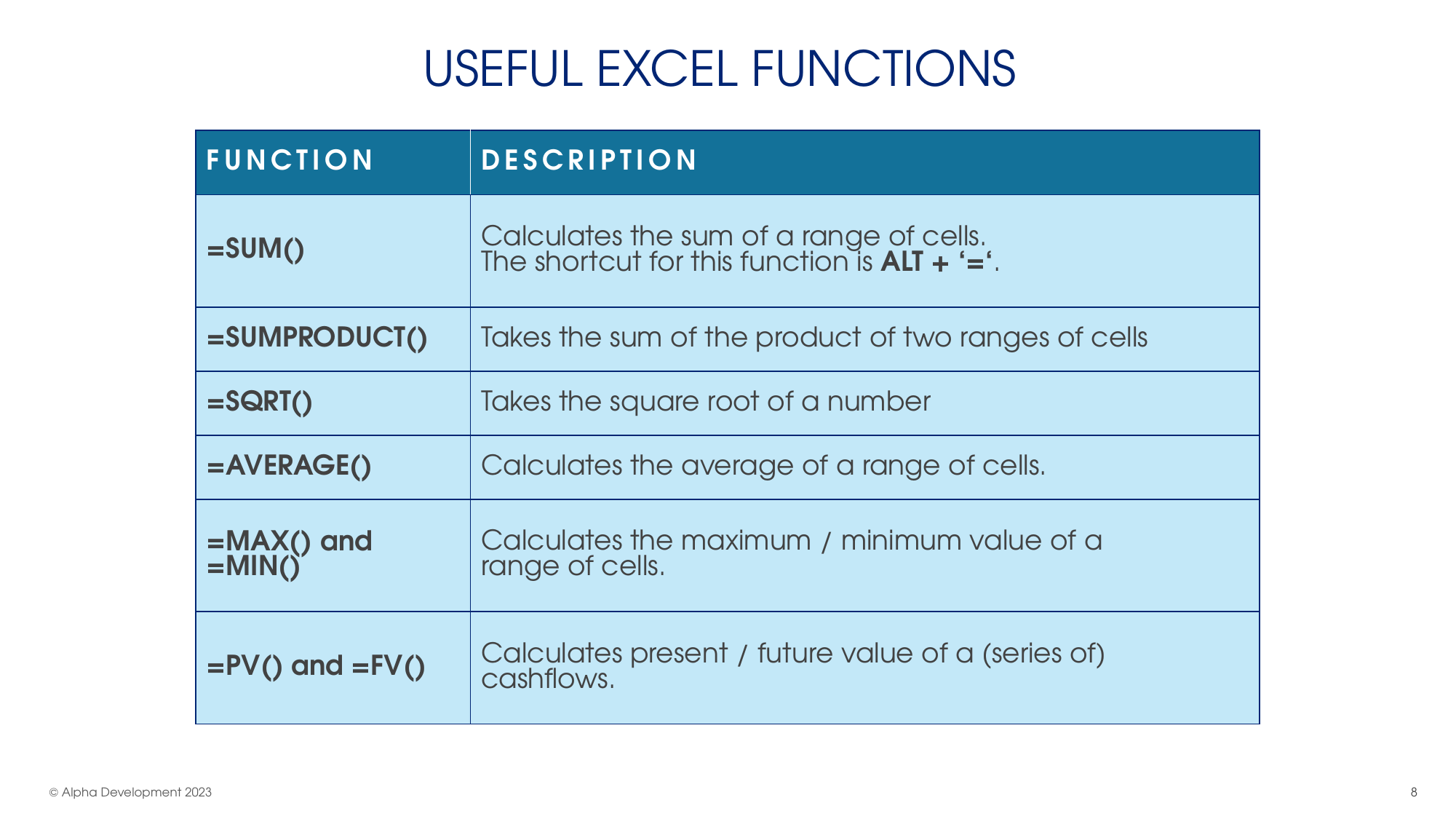

# Useful excel functions
| FUNCTION | DESCRIPTION |
| --- | --- |
| =SUM() | Calculates the sum of a range of cells. The shortcut for this function is ALT + ‘=‘. |
| =SUMPRODUCT() | Takes the sum of the product of two ranges of cells |
| =SQRT() | Takes the square root of a number |
| =AVERAGE() | Calculates the average of a range of cells. |
| =MAX() and =MIN() | Calculates the maximum / minimum value of a range of cells. |
| =PV() and =FV() | Calculates present / future value of a (series of) cashflows. |